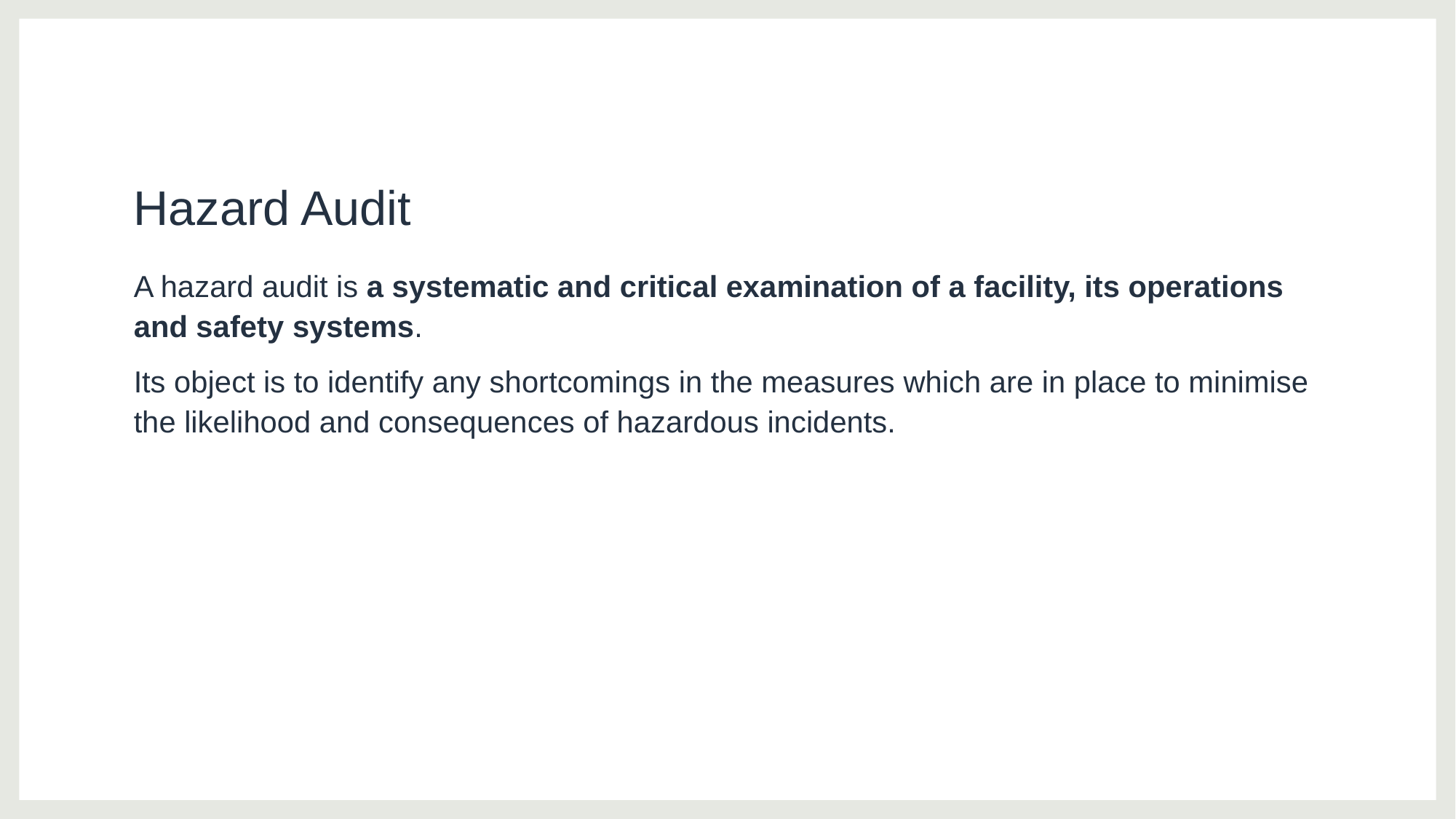

# Hazard Audit
A hazard audit is a systematic and critical examination of a facility, its operations and safety systems.
Its object is to identify any shortcomings in the measures which are in place to minimise the likelihood and consequences of hazardous incidents.